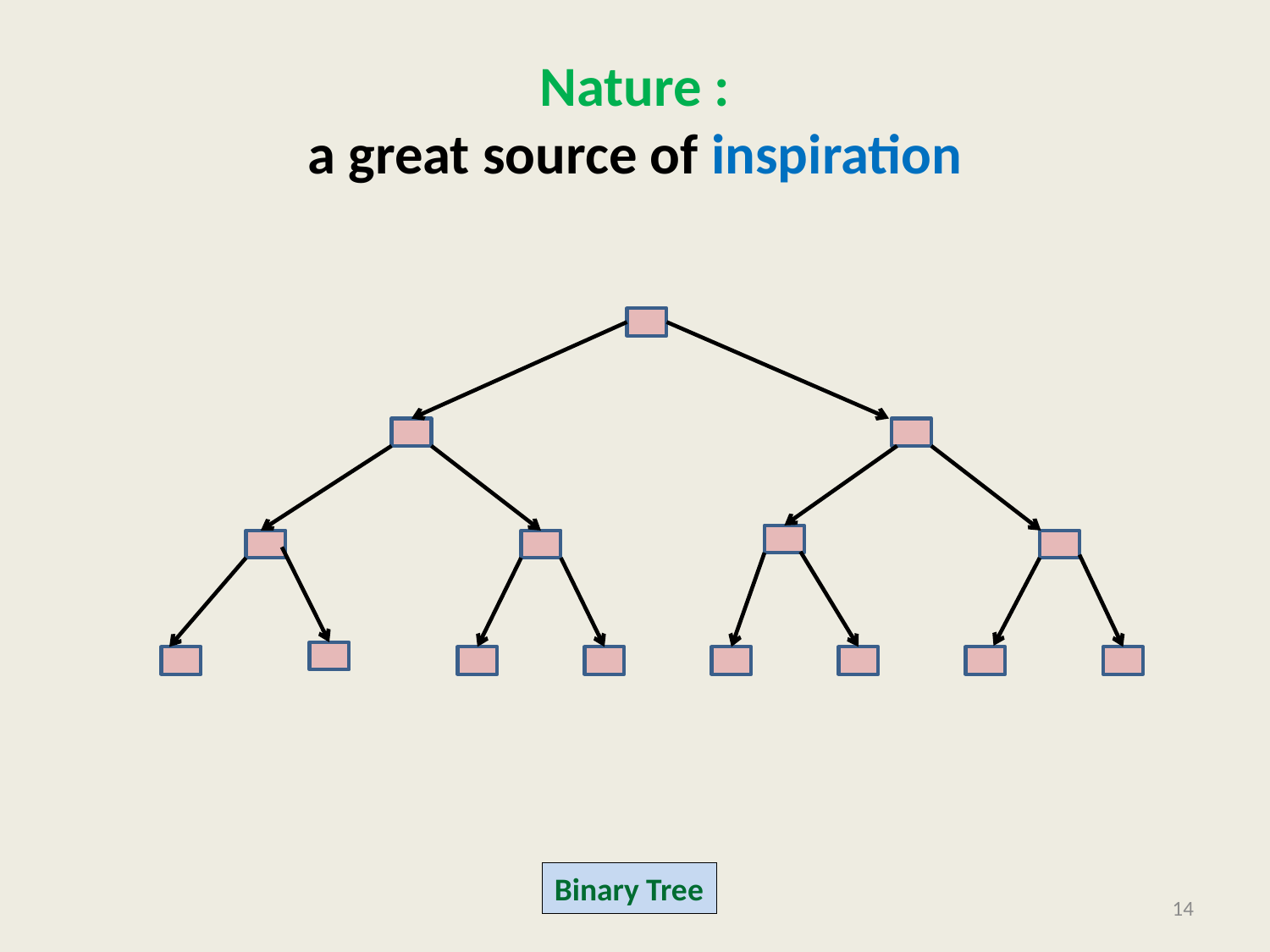

# Nature : a great source of inspiration

Binary Tree
14